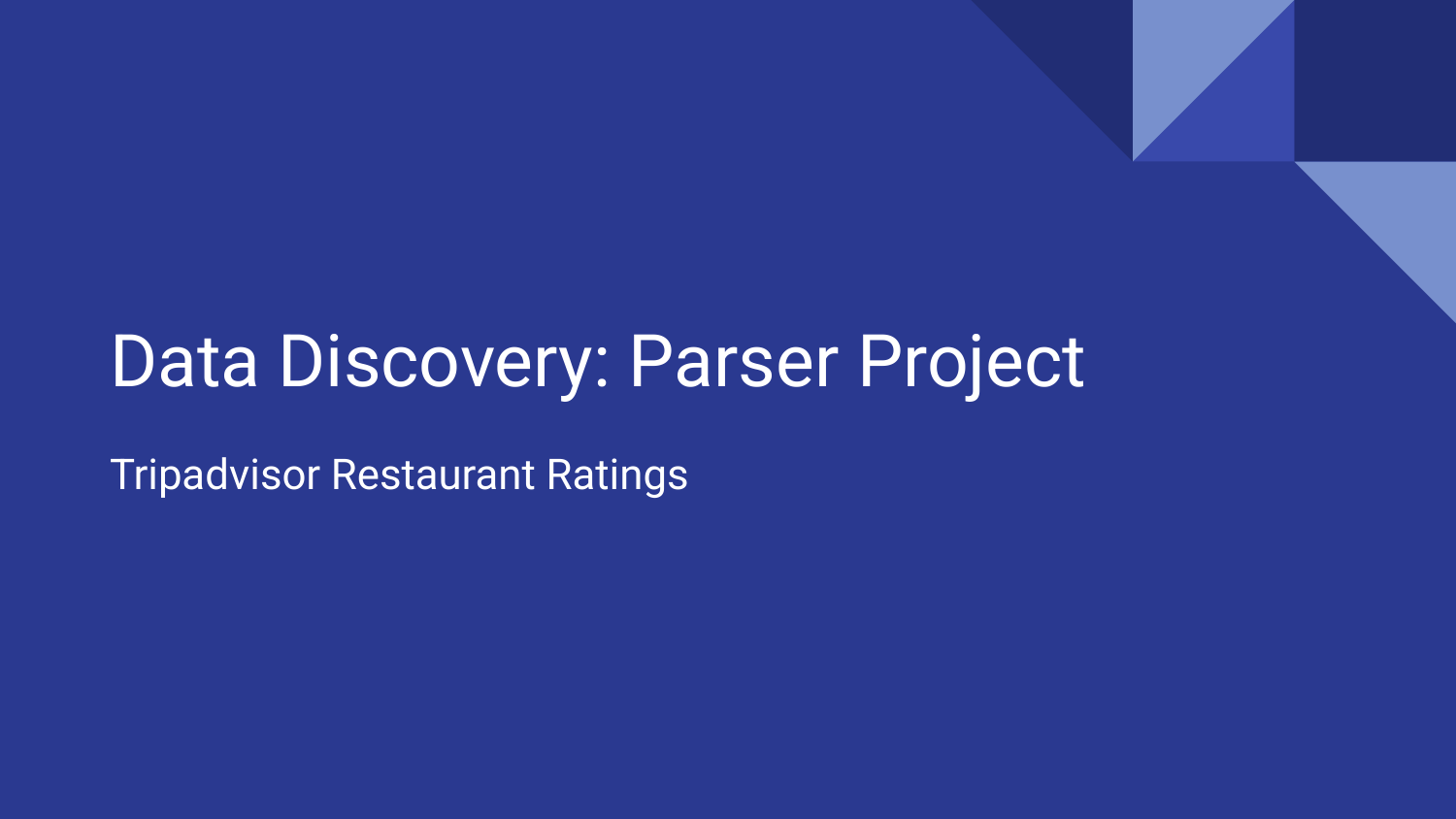

# Data Discovery: Parser Project
Tripadvisor Restaurant Ratings